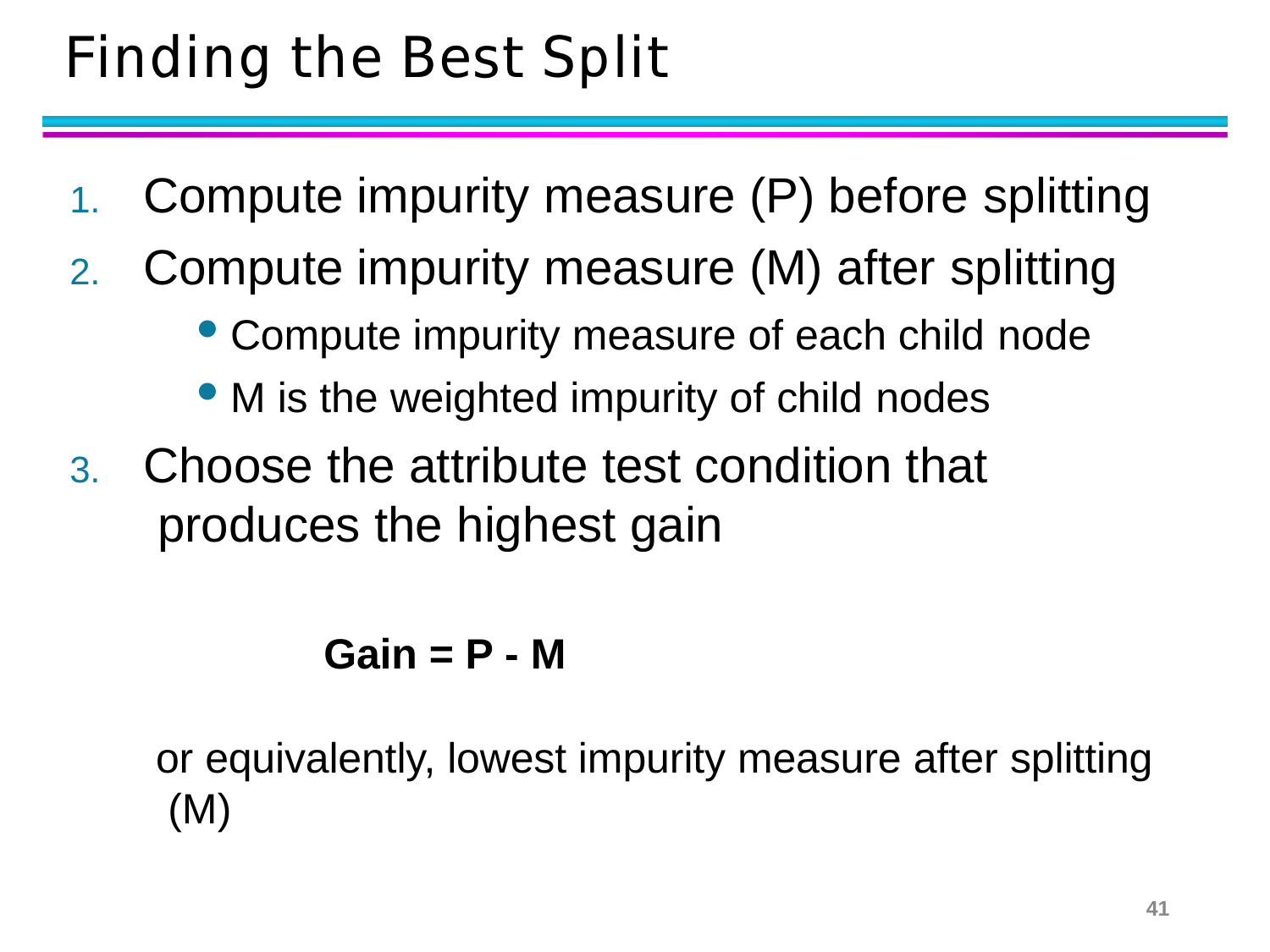

# Finding the Best Split

Compute impurity measure (P) before splitting
Compute impurity measure (M) after splitting
Compute impurity measure of each child node
M is the weighted impurity of child nodes
Choose the attribute test condition that  produces the highest gain

Gain = P - M

or equivalently, lowest impurity measure after splitting  (M)
41